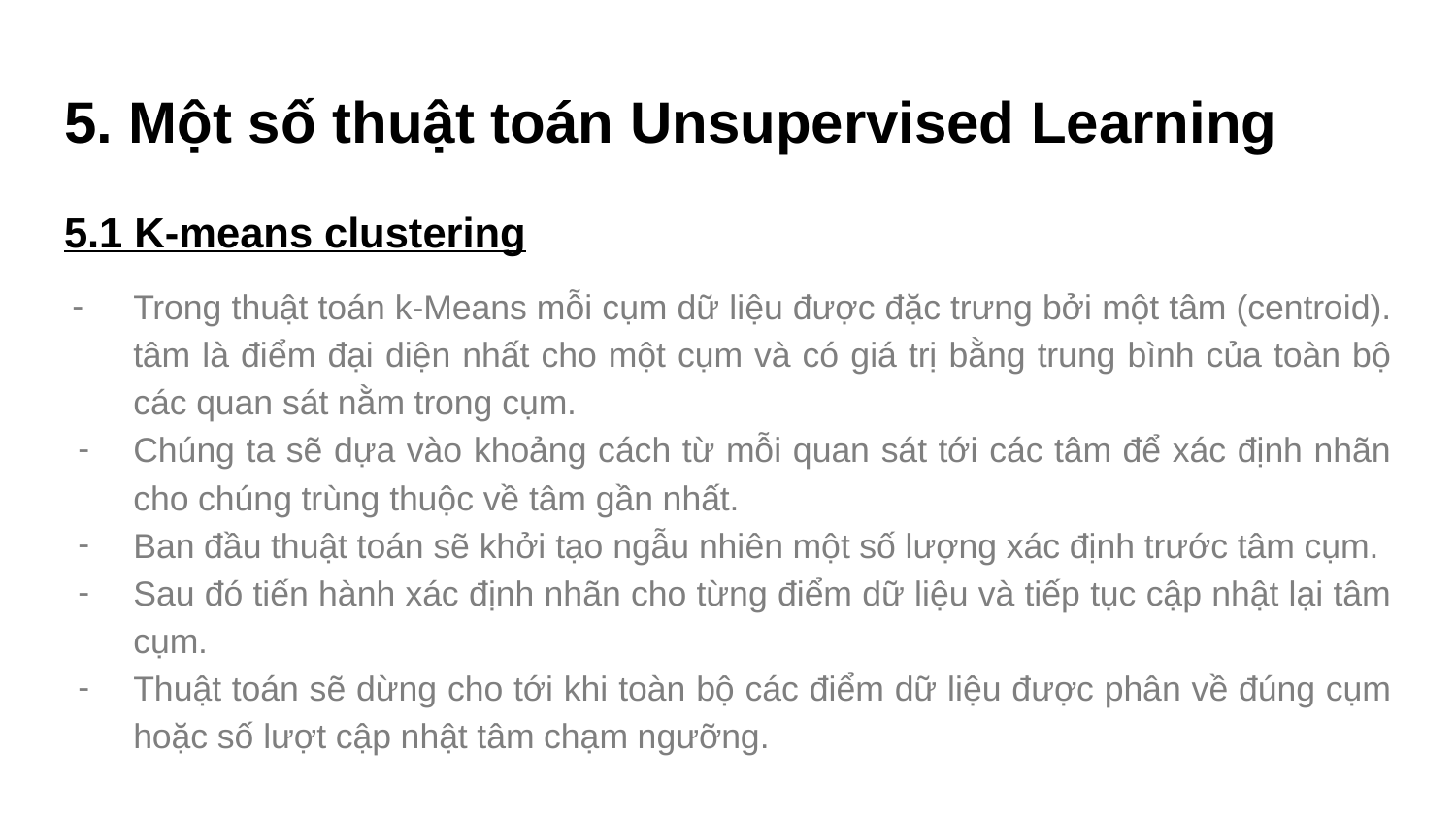

# 5. Một số thuật toán Unsupervised Learning
5.1 K-means clustering
Trong thuật toán k-Means mỗi cụm dữ liệu được đặc trưng bởi một tâm (centroid). tâm là điểm đại diện nhất cho một cụm và có giá trị bằng trung bình của toàn bộ các quan sát nằm trong cụm.
Chúng ta sẽ dựa vào khoảng cách từ mỗi quan sát tới các tâm để xác định nhãn cho chúng trùng thuộc về tâm gần nhất.
Ban đầu thuật toán sẽ khởi tạo ngẫu nhiên một số lượng xác định trước tâm cụm.
Sau đó tiến hành xác định nhãn cho từng điểm dữ liệu và tiếp tục cập nhật lại tâm cụm.
Thuật toán sẽ dừng cho tới khi toàn bộ các điểm dữ liệu được phân về đúng cụm hoặc số lượt cập nhật tâm chạm ngưỡng.